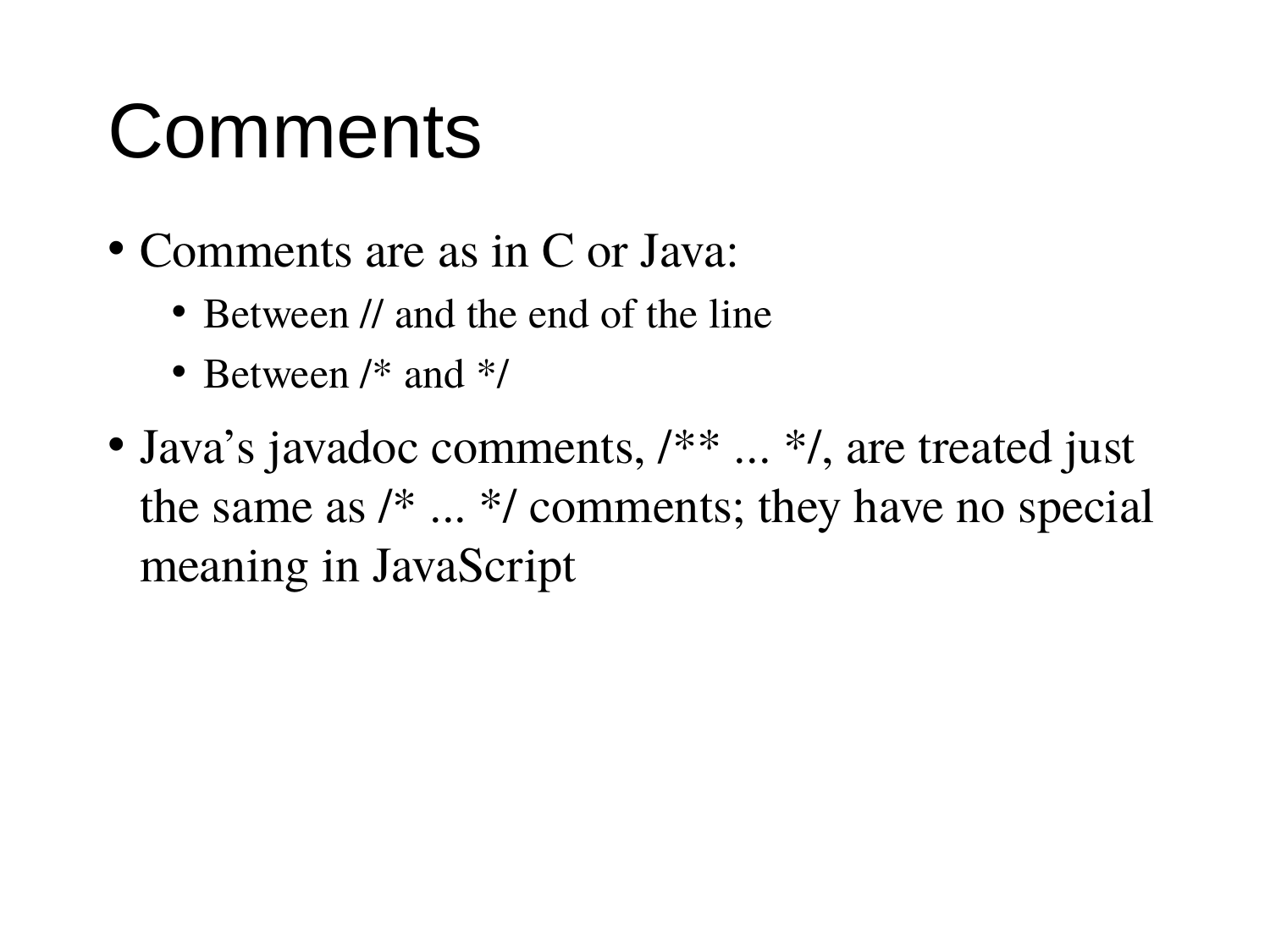

# Comments
Comments are as in C or Java:
Between // and the end of the line
Between /* and */
Java’s javadoc comments, /** ... */, are treated just the same as /* ... */ comments; they have no special meaning in JavaScript